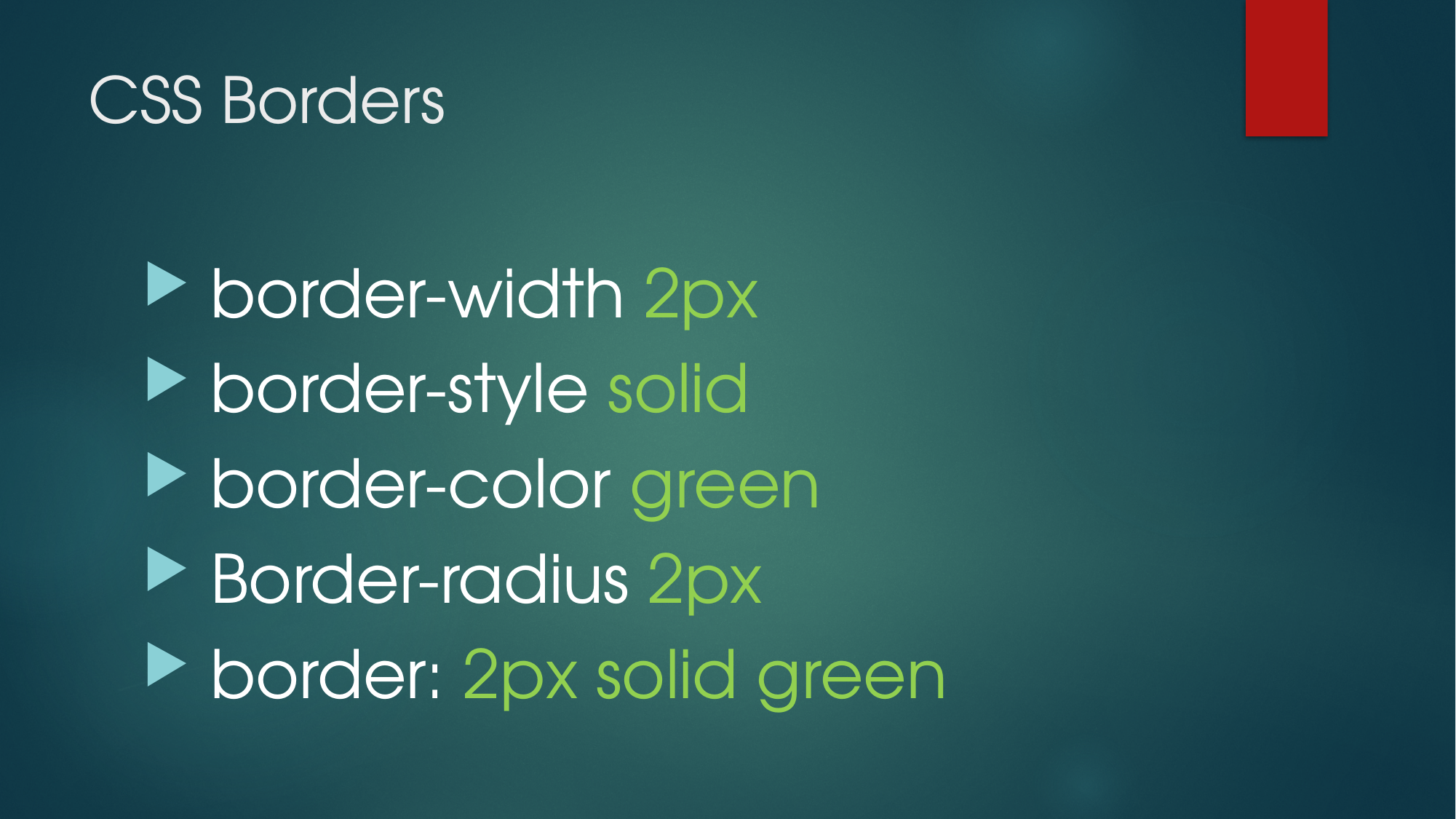

# CSS Borders
 border-width 2px
 border-style solid
 border-color green
 Border-radius 2px
 border: 2px solid green